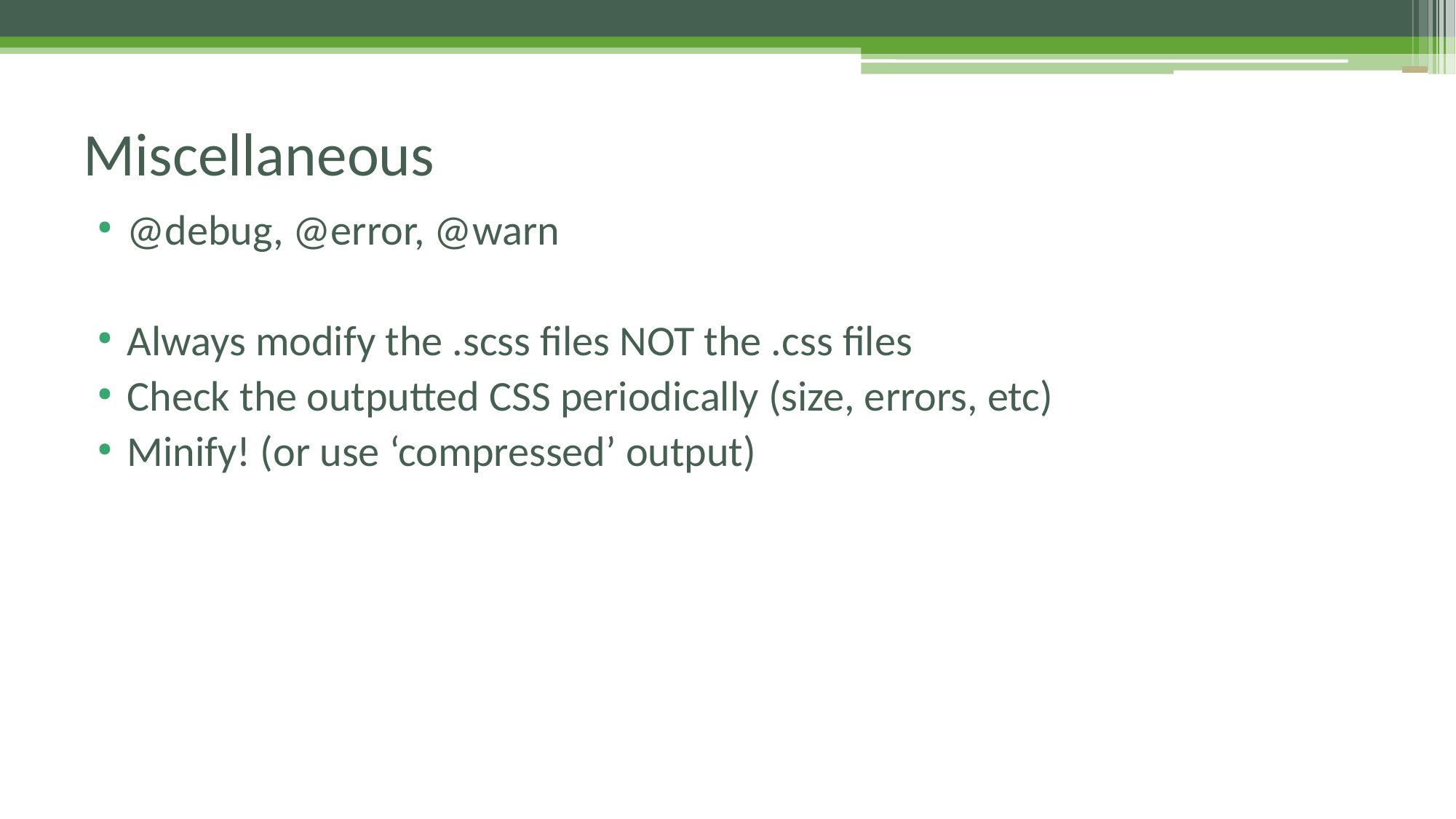

# Miscellaneous
@debug, @error, @warn

Always modify the .scss files NOT the .css files
Check the outputted CSS periodically (size, errors, etc)
Minify! (or use ‘compressed’ output)